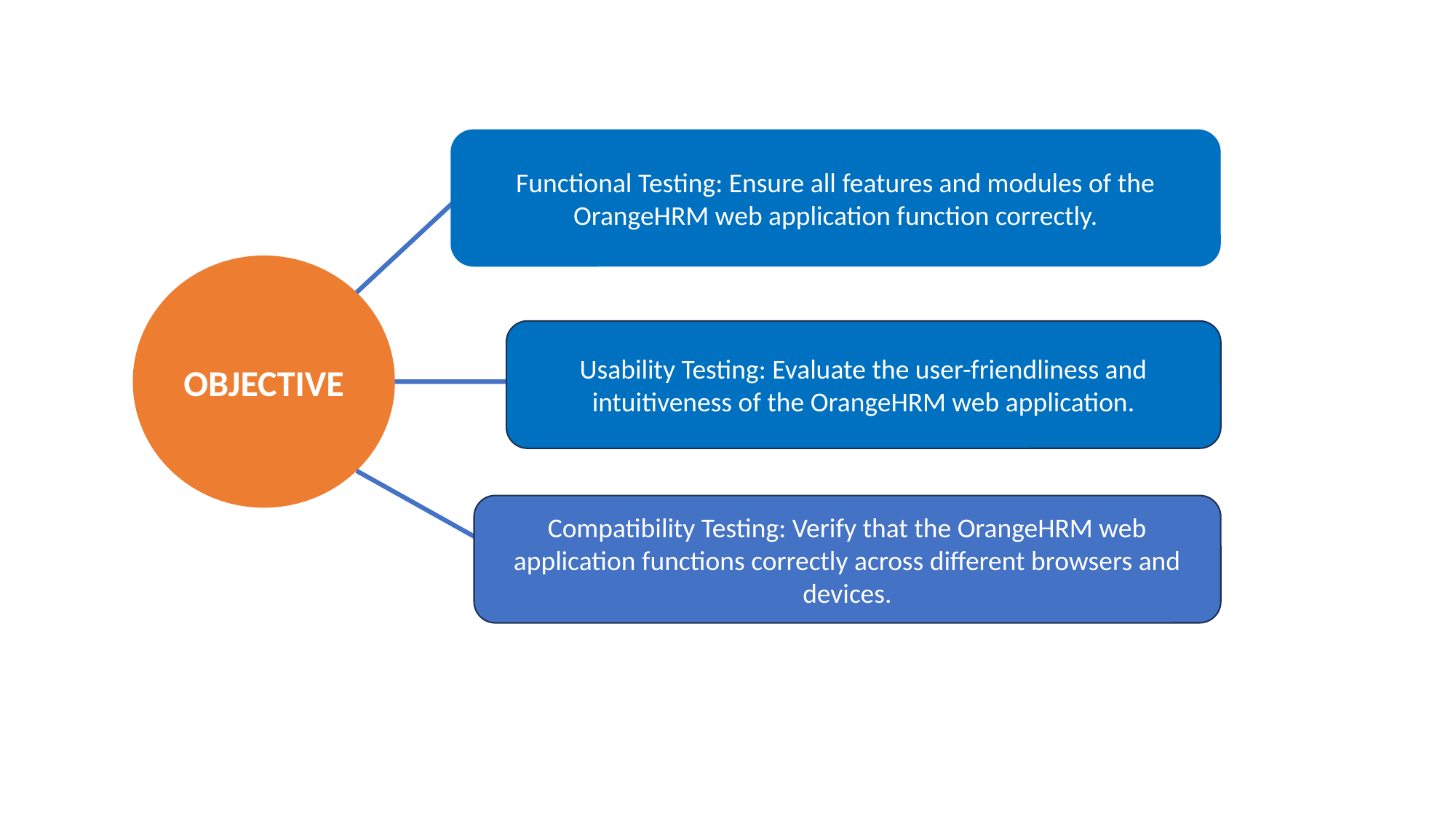

Functional Testing: Ensure all features and modules of the OrangeHRM web application function correctly.
OBJECTIVE
Usability Testing: Evaluate the user-friendliness and intuitiveness of the OrangeHRM web application.
Compatibility Testing: Verify that the OrangeHRM web application functions correctly across different browsers and devices.